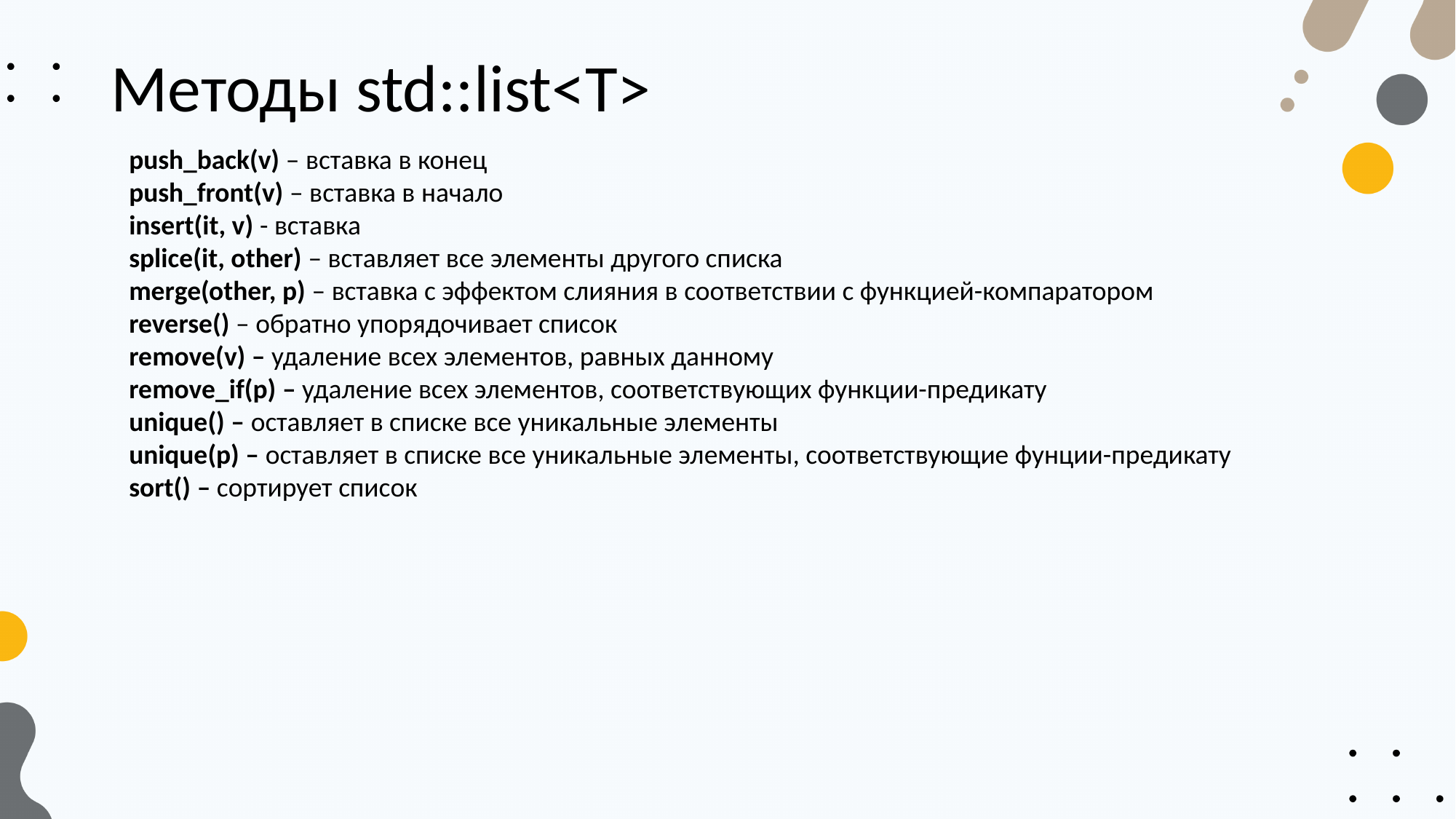

# Методы std::list<T>
push_back(v) – вставка в конец
push_front(v) – вставка в начало
insert(it, v) - вставка
splice(it, other) – вставляет все элементы другого списка
merge(other, p) – вставка с эффектом слияния в соответствии с функцией-компаратором
reverse() – обратно упорядочивает список
remove(v) – удаление всех элементов, равных данному
remove_if(p) – удаление всех элементов, соответствующих функции-предикату
unique() – оставляет в списке все уникальные элементы
unique(p) – оставляет в списке все уникальные элементы, соответствующие фунции-предикату
sort() – сортирует список